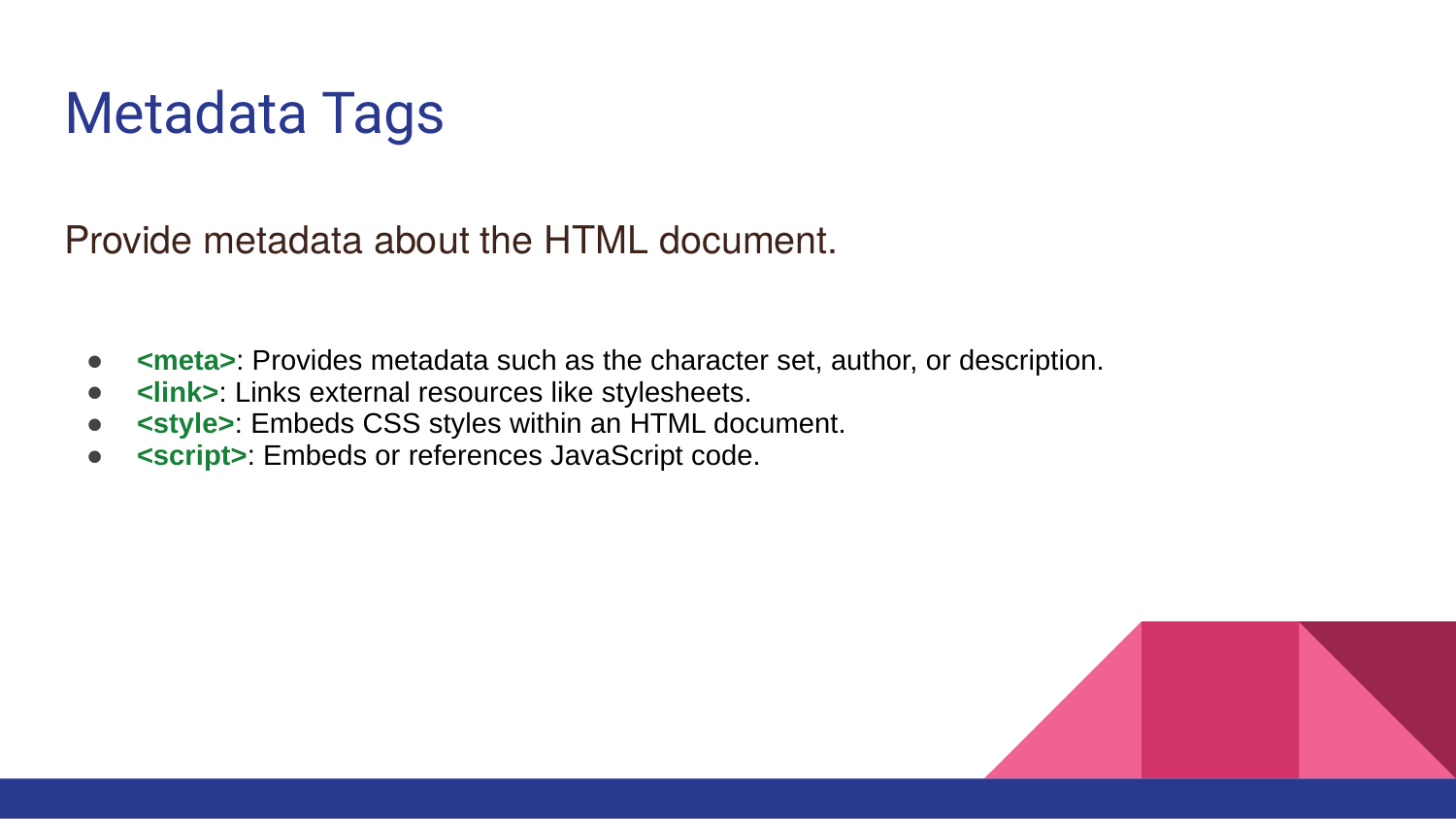

# Metadata Tags
Provide metadata about the HTML document.

<meta>: Provides metadata such as the character set, author, or description.
<link>: Links external resources like stylesheets.
<style>: Embeds CSS styles within an HTML document.
<script>: Embeds or references JavaScript code.